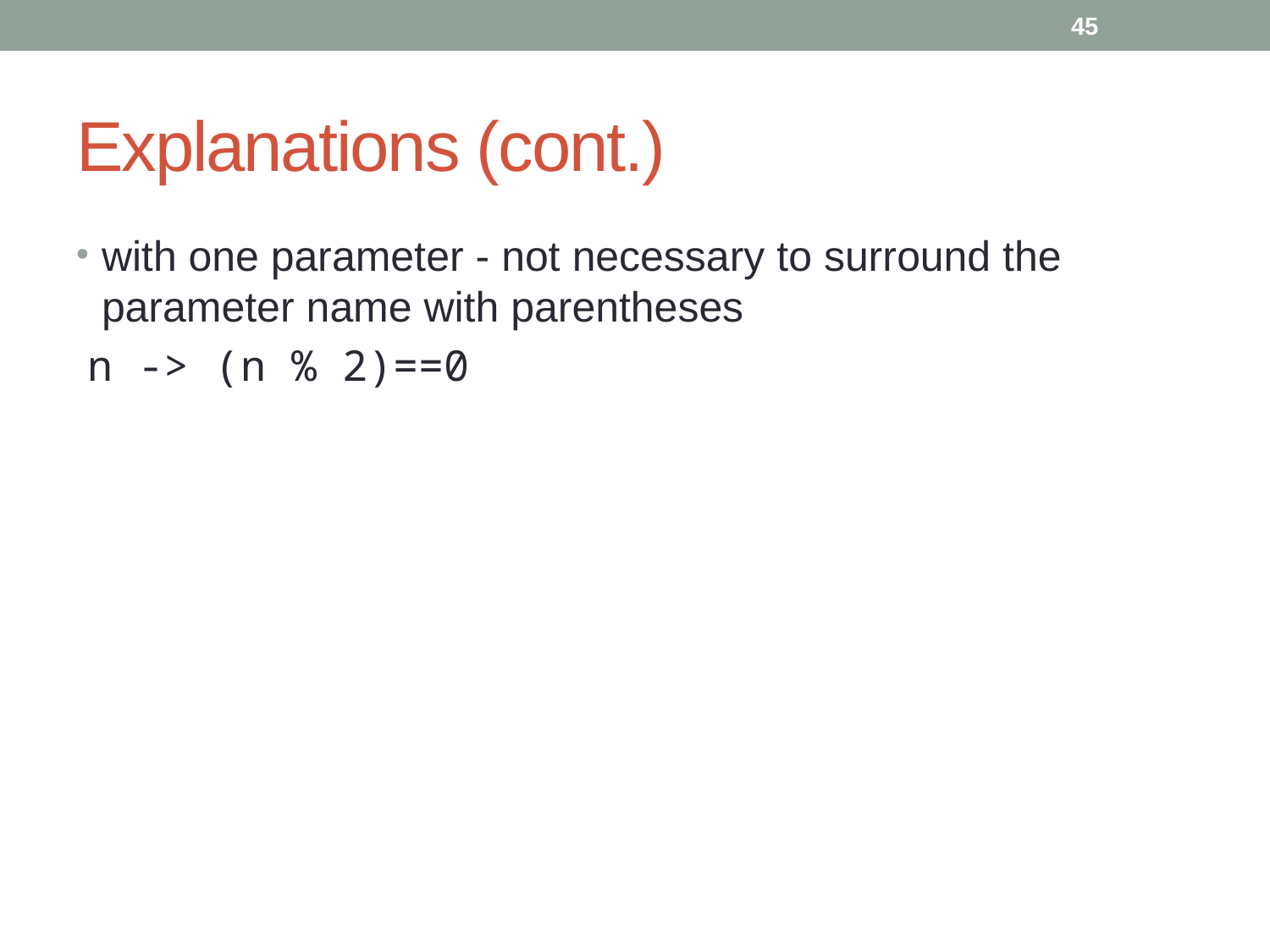

45
# Explanations (cont.)
with one parameter - not necessary to surround the parameter name with parentheses
 n -> (n % 2)==0